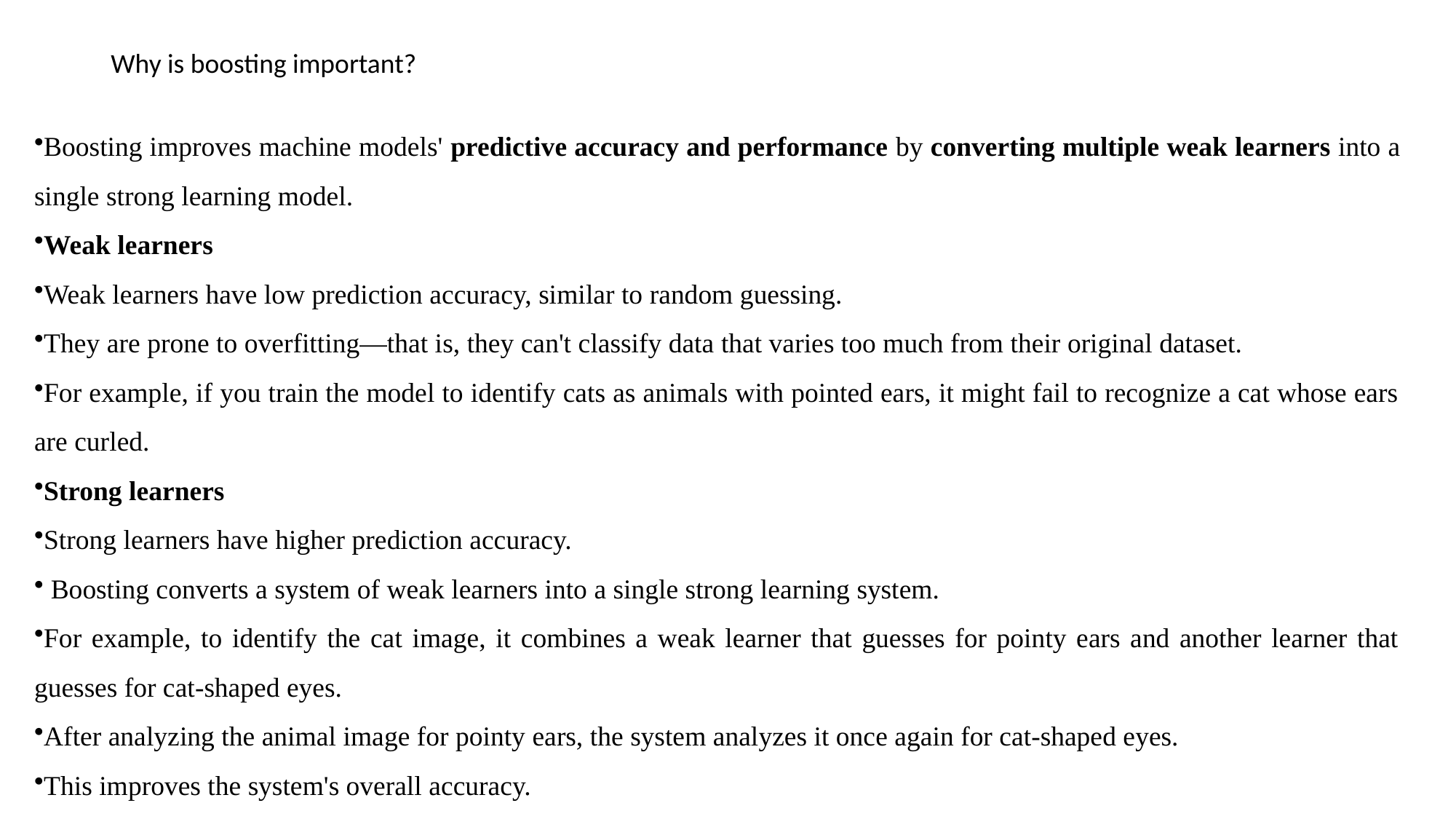

# Why is boosting important?
Boosting improves machine models' predictive accuracy and performance by converting multiple weak learners into a single strong learning model.
Weak learners
Weak learners have low prediction accuracy, similar to random guessing.
They are prone to overfitting—that is, they can't classify data that varies too much from their original dataset.
For example, if you train the model to identify cats as animals with pointed ears, it might fail to recognize a cat whose ears are curled.
Strong learners
Strong learners have higher prediction accuracy.
 Boosting converts a system of weak learners into a single strong learning system.
For example, to identify the cat image, it combines a weak learner that guesses for pointy ears and another learner that guesses for cat-shaped eyes.
After analyzing the animal image for pointy ears, the system analyzes it once again for cat-shaped eyes.
This improves the system's overall accuracy.